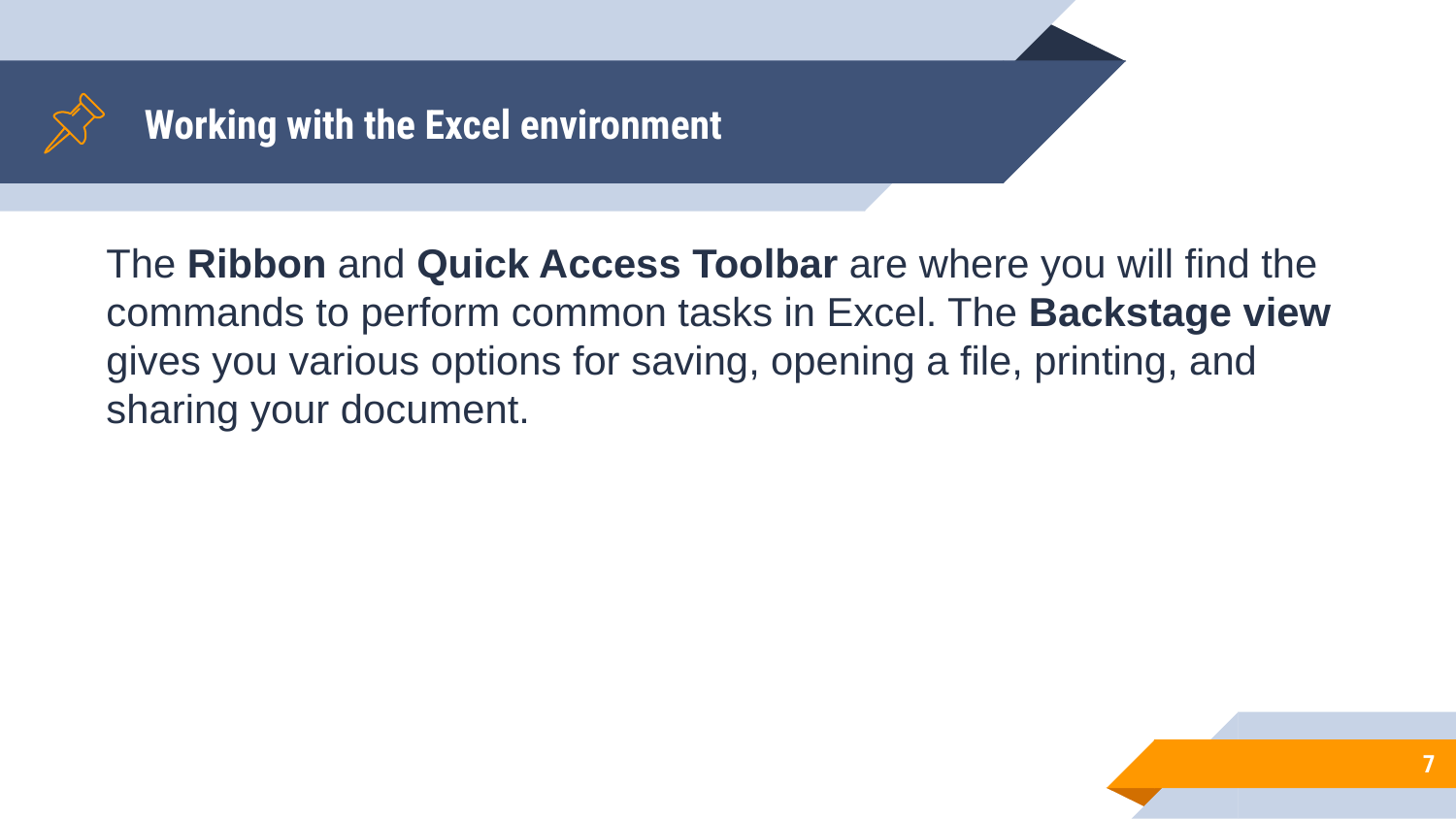

# Working with the Excel environment

The Ribbon and Quick Access Toolbar are where you will find the commands to perform common tasks in Excel. The Backstage view gives you various options for saving, opening a file, printing, and sharing your document.
7